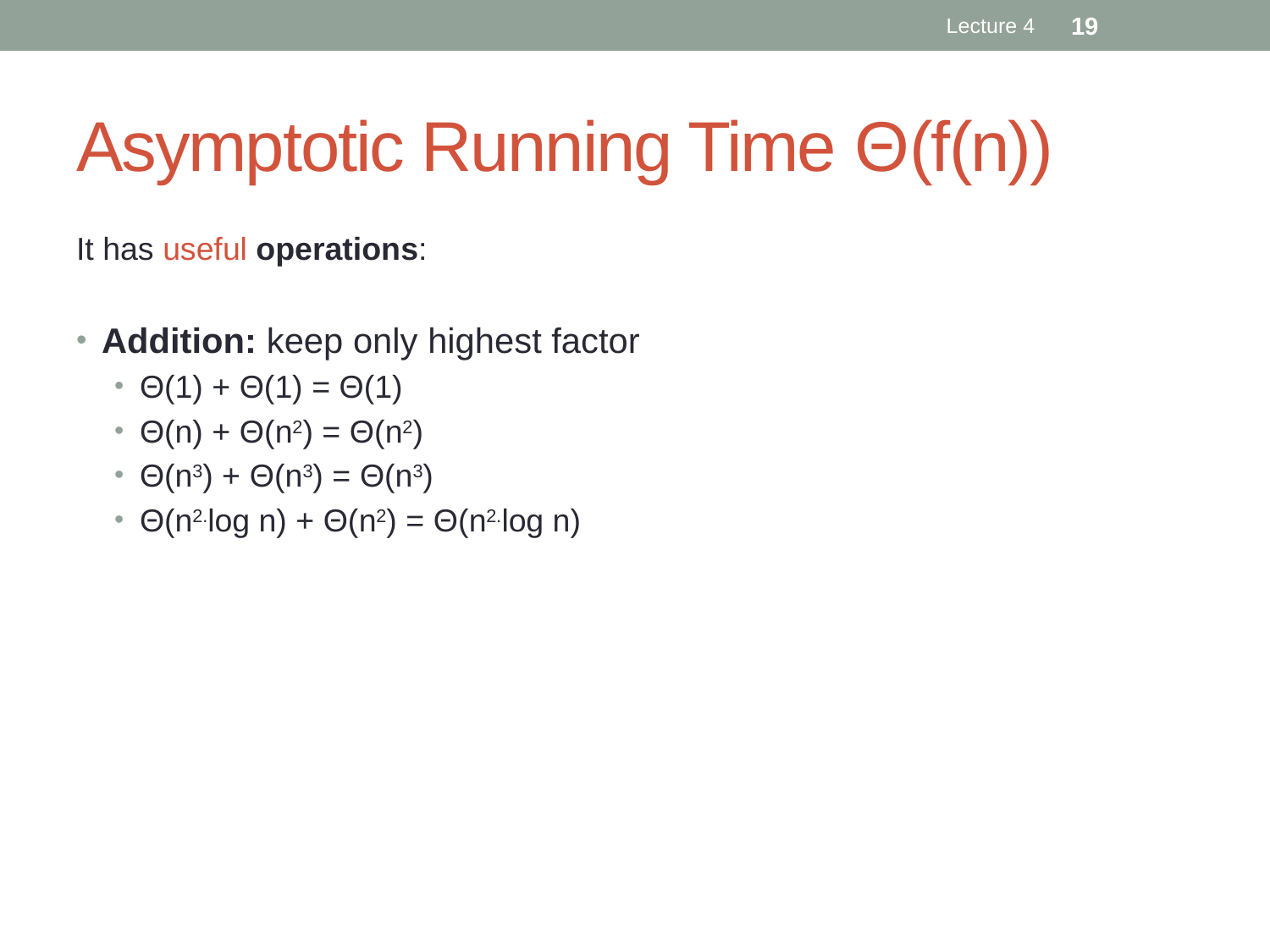

Lecture 4
19
# Asymptotic Running Time Θ(f(n))
It has useful operations:

Addition: keep only highest factor
Θ(1) + Θ(1) = Θ(1)
Θ(n) + Θ(n2) = Θ(n2)
Θ(n3) + Θ(n3) = Θ(n3)
Θ(n2.log n) + Θ(n2) = Θ(n2.log n)